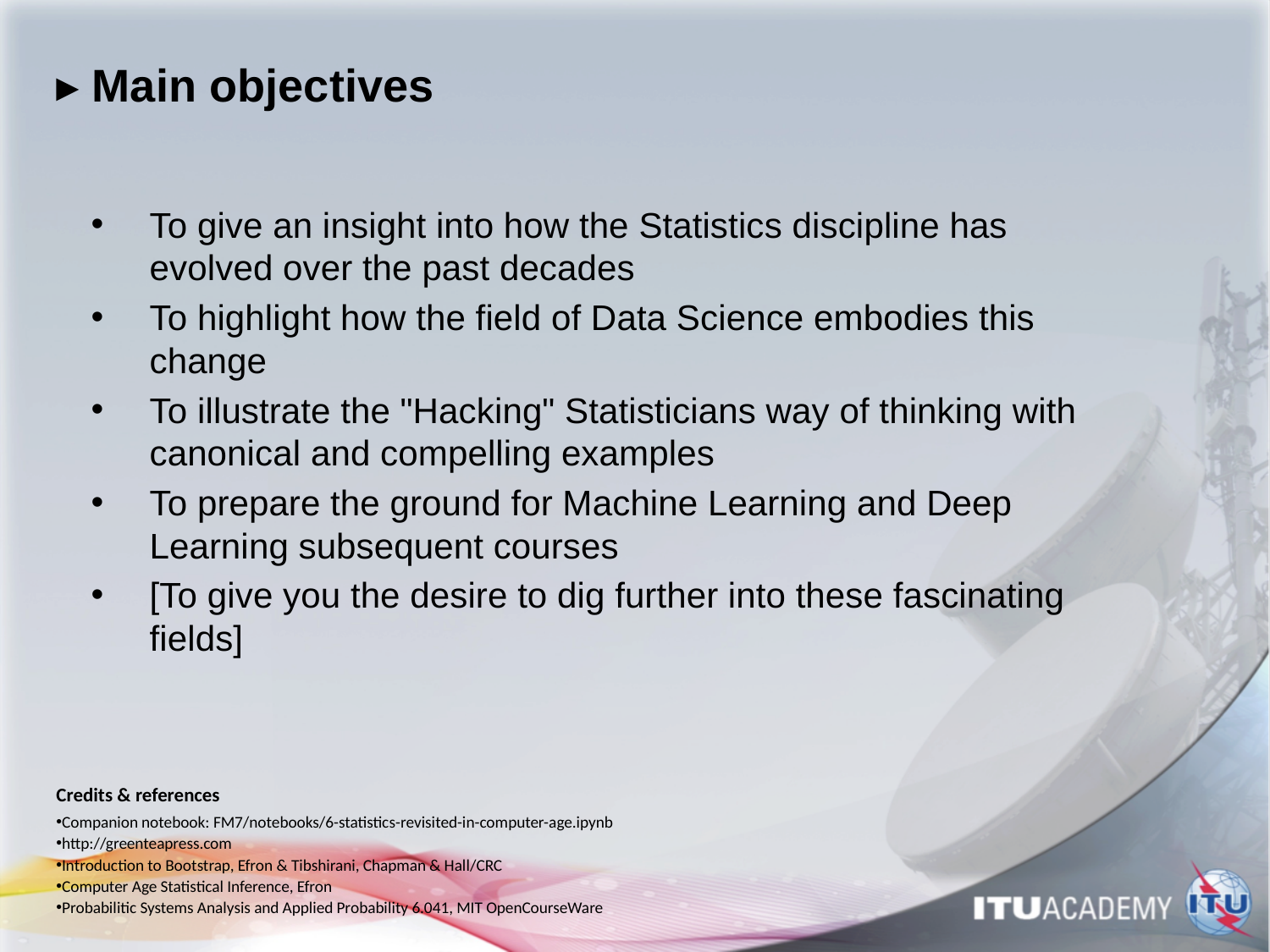

# ▸ Main objectives
To give an insight into how the Statistics discipline has evolved over the past decades
To highlight how the field of Data Science embodies this change
To illustrate the "Hacking" Statisticians way of thinking with canonical and compelling examples
To prepare the ground for Machine Learning and Deep Learning subsequent courses
[To give you the desire to dig further into these fascinating fields]
Credits & references
Companion notebook: FM7/notebooks/6-statistics-revisited-in-computer-age.ipynb
http://greenteapress.com
Introduction to Bootstrap, Efron & Tibshirani, Chapman & Hall/CRC
Computer Age Statistical Inference, Efron
Probabilitic Systems Analysis and Applied Probability 6.041, MIT OpenCourseWare